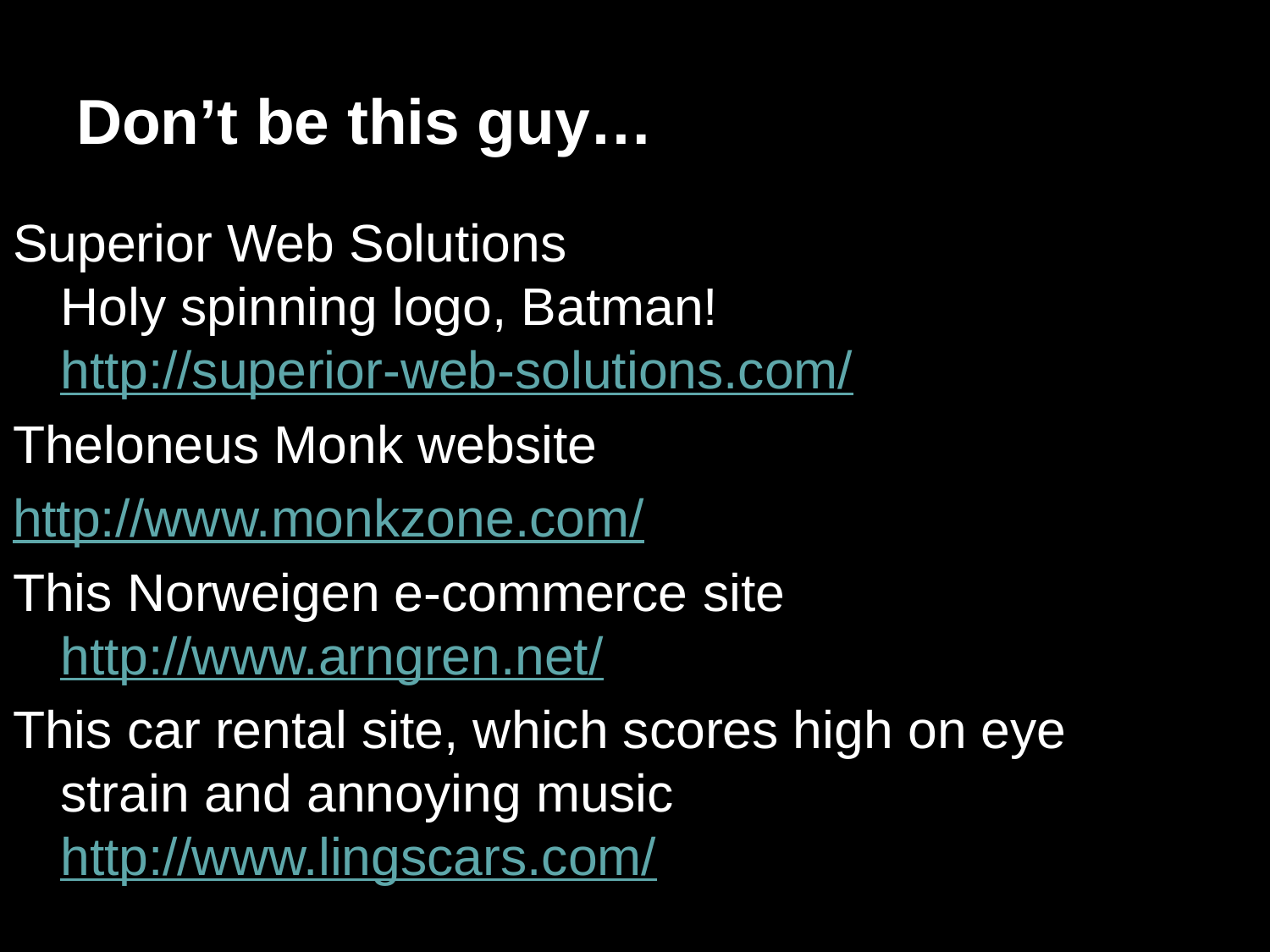

# Don’t be this guy…
Superior Web Solutions
Holy spinning logo, Batman!
http://superior-web-solutions.com/
Theloneus Monk website
http://www.monkzone.com/
This Norweigen e-commerce site
http://www.arngren.net/
This car rental site, which scores high on eye strain and annoying music
http://www.lingscars.com/